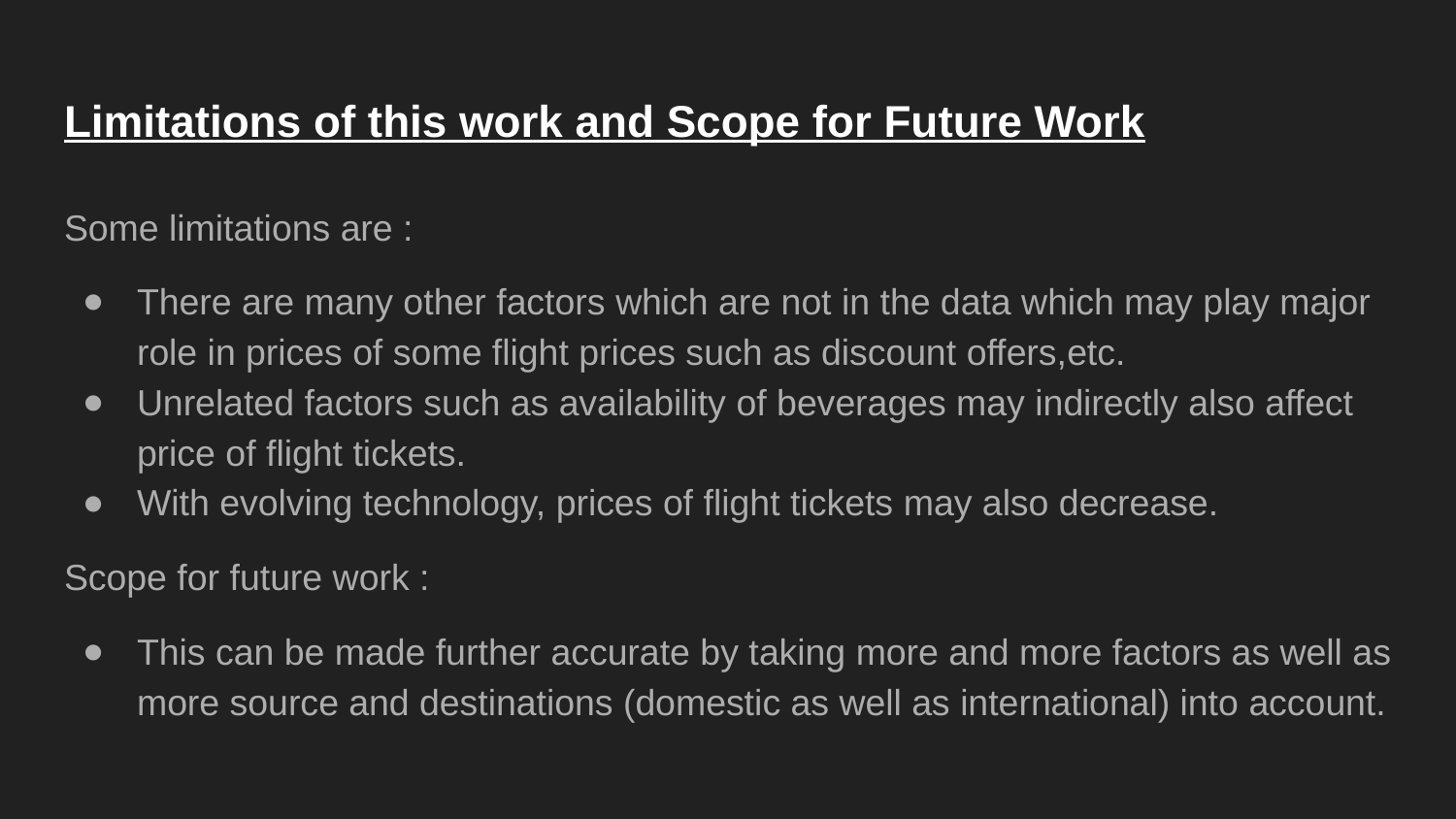

# Limitations of this work and Scope for Future Work
Some limitations are :
There are many other factors which are not in the data which may play major role in prices of some flight prices such as discount offers,etc.
Unrelated factors such as availability of beverages may indirectly also affect price of flight tickets.
With evolving technology, prices of flight tickets may also decrease.
Scope for future work :
This can be made further accurate by taking more and more factors as well as more source and destinations (domestic as well as international) into account.